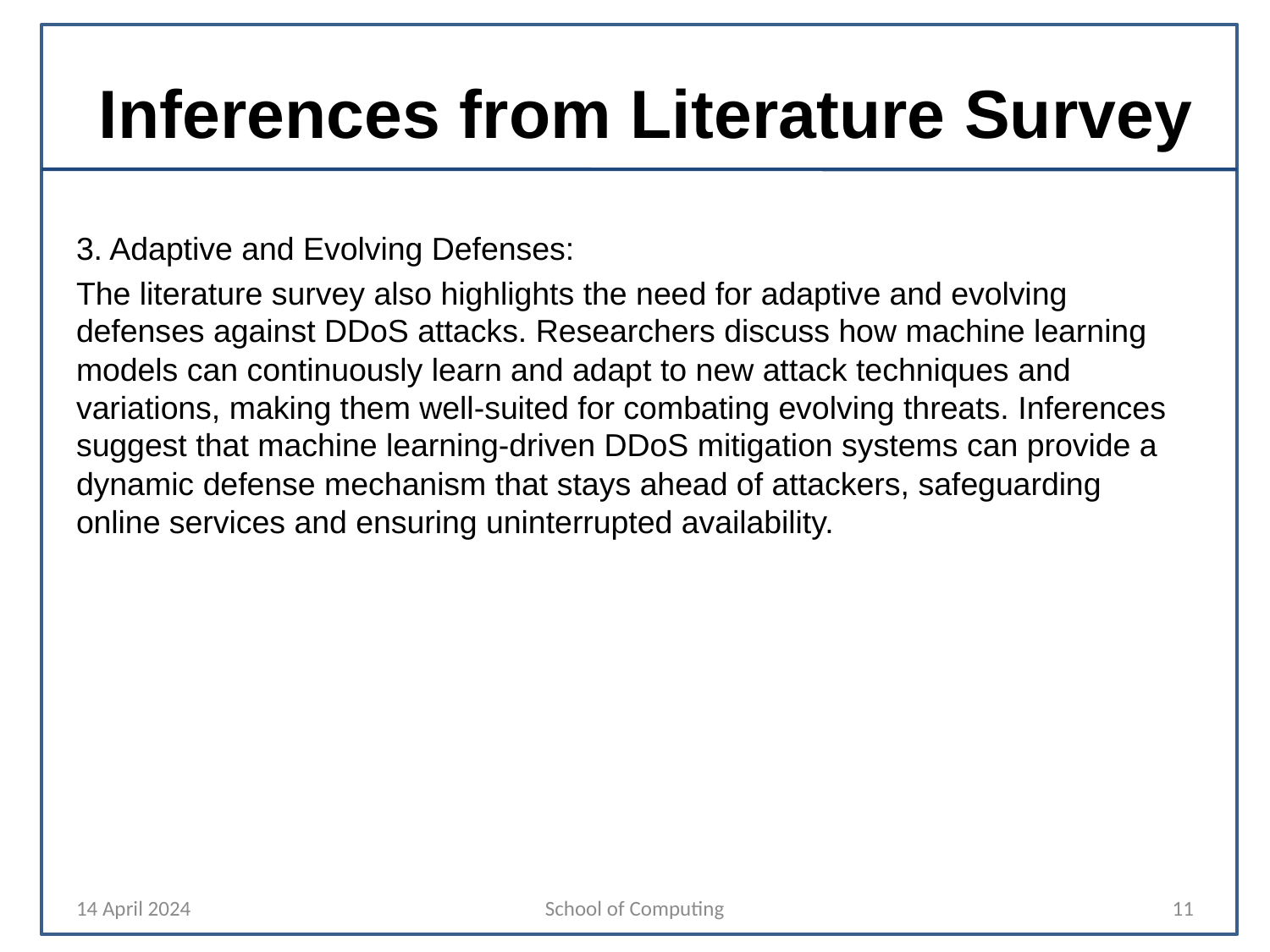

# Inferences from Literature Survey
3. Adaptive and Evolving Defenses:
The literature survey also highlights the need for adaptive and evolving defenses against DDoS attacks. Researchers discuss how machine learning models can continuously learn and adapt to new attack techniques and variations, making them well-suited for combating evolving threats. Inferences suggest that machine learning-driven DDoS mitigation systems can provide a dynamic defense mechanism that stays ahead of attackers, safeguarding online services and ensuring uninterrupted availability.

14 April 2024
School of Computing
11